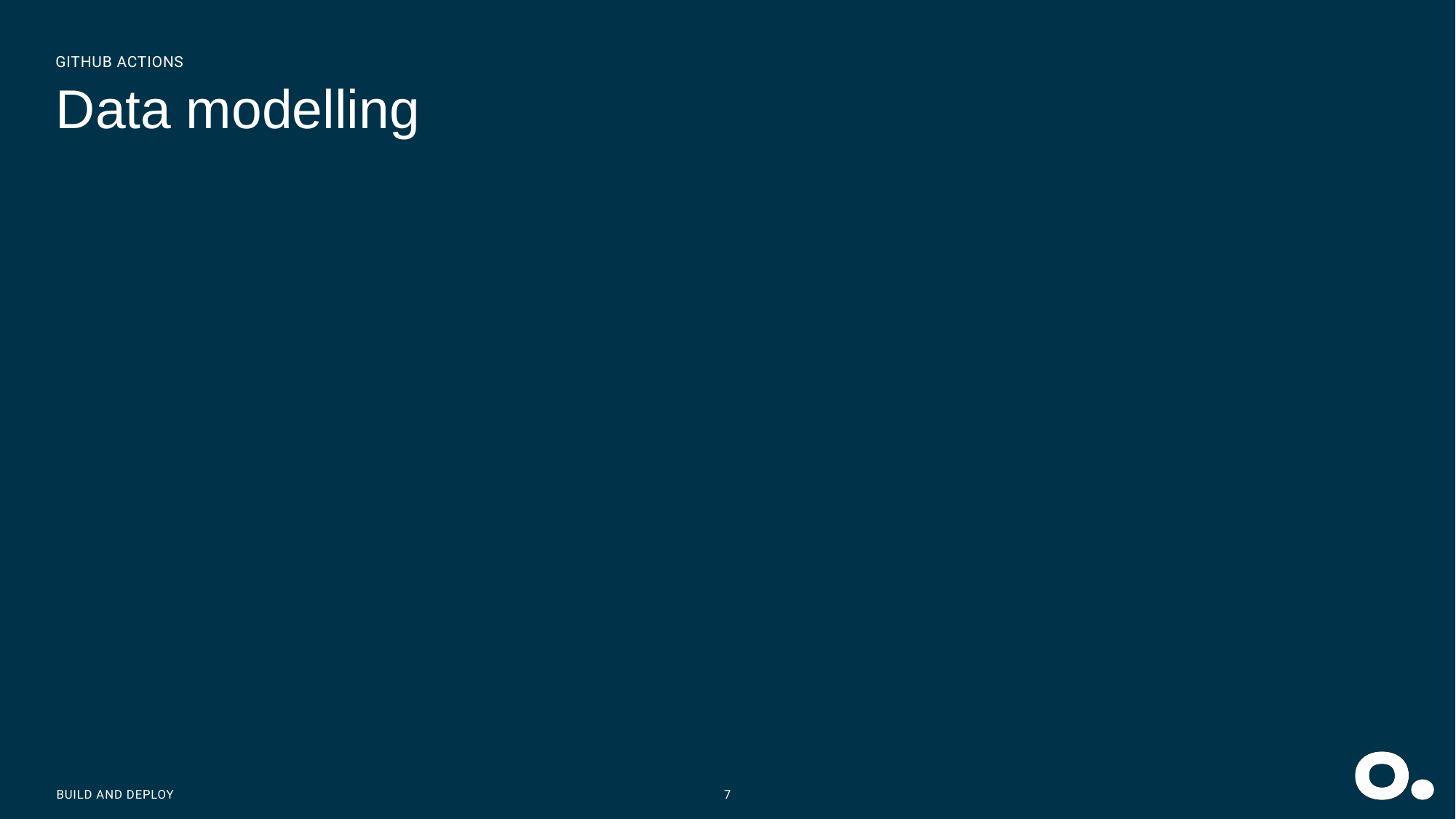

GitHub Actions
# Data modelling

Build and deploy
7